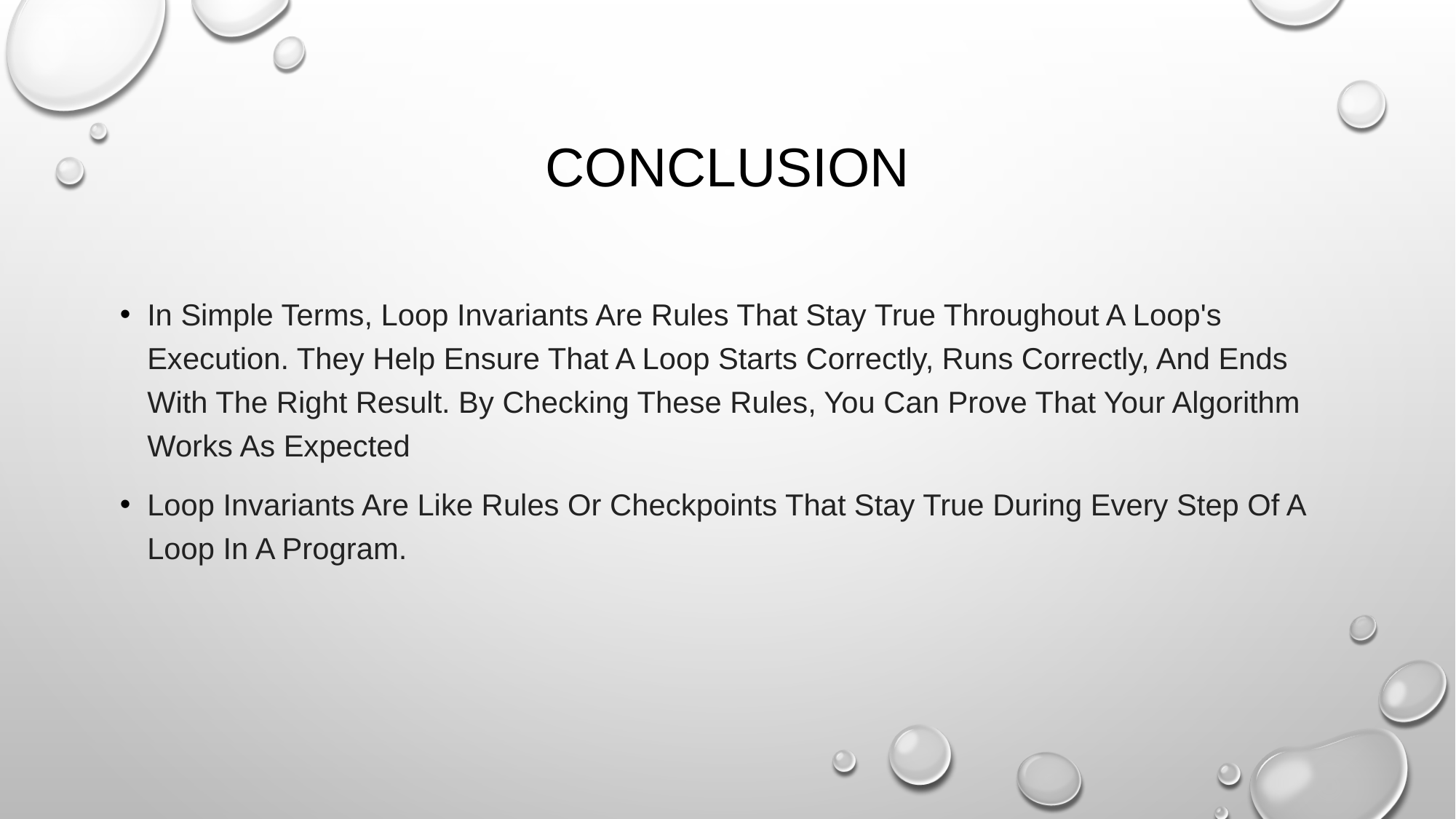

# Conclusion
In Simple Terms, Loop Invariants Are Rules That Stay True Throughout A Loop's Execution. They Help Ensure That A Loop Starts Correctly, Runs Correctly, And Ends With The Right Result. By Checking These Rules, You Can Prove That Your Algorithm Works As Expected
Loop Invariants Are Like Rules Or Checkpoints That Stay True During Every Step Of A Loop In A Program.